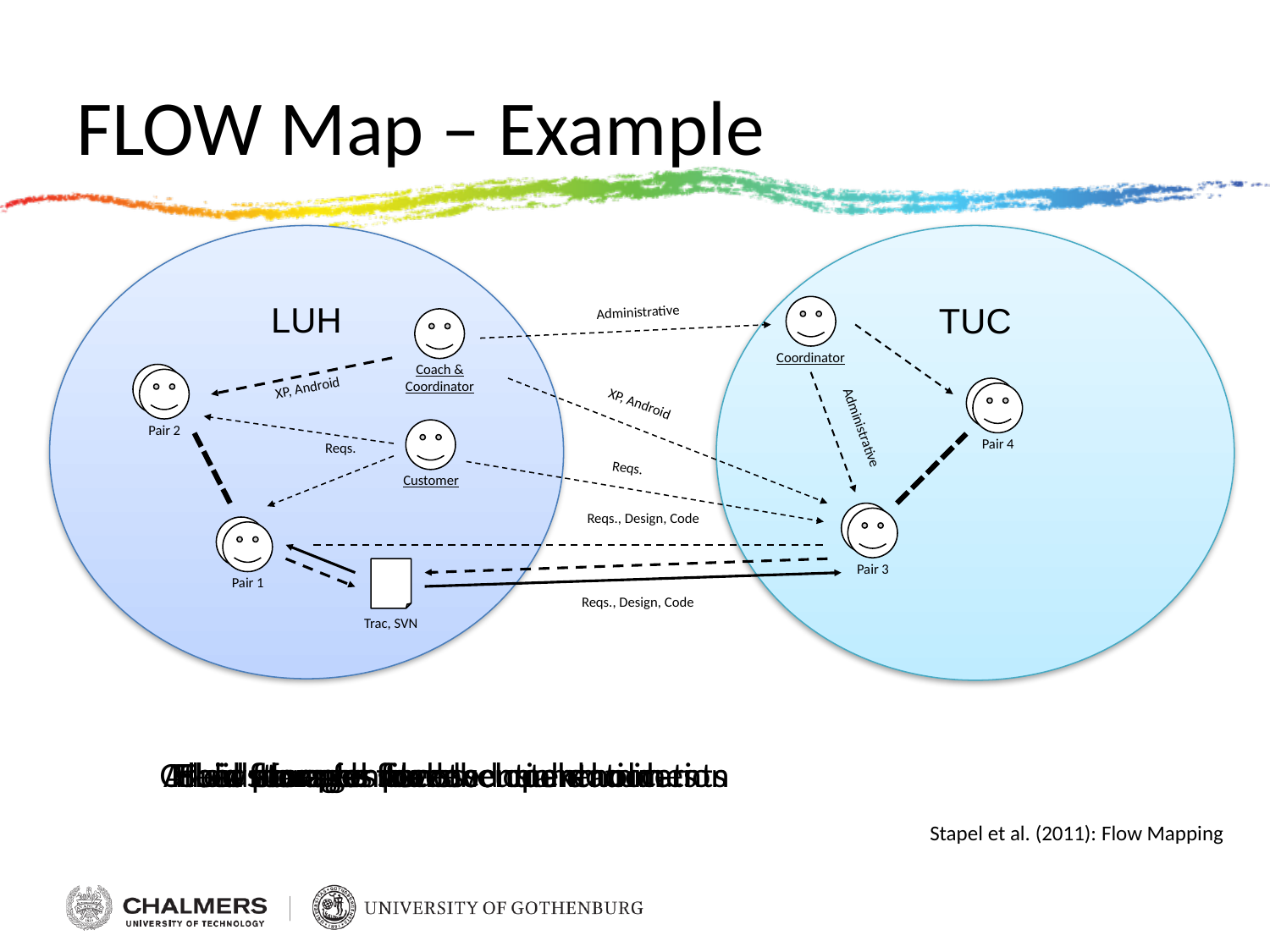

# FLOW Map – Example
LUH
TUC

Coordinator
Administrative

Coach &
Coordinator

Pair 2

Pair 4
XP, Android
XP, Android
Administrative

Customer
Reqs.
Reqs.
Reqs., Design, Code

Pair 3

Pair 1

Trac, SVN
Reqs., Design, Code
Areas for each site
Fluid storages for developers
Fluid storages for other stakeholders
Solid storages for essential documents
Fluid flows for planned communication
Flows for planned documentation
Other planned flows
Stapel et al. (2011): Flow Mapping